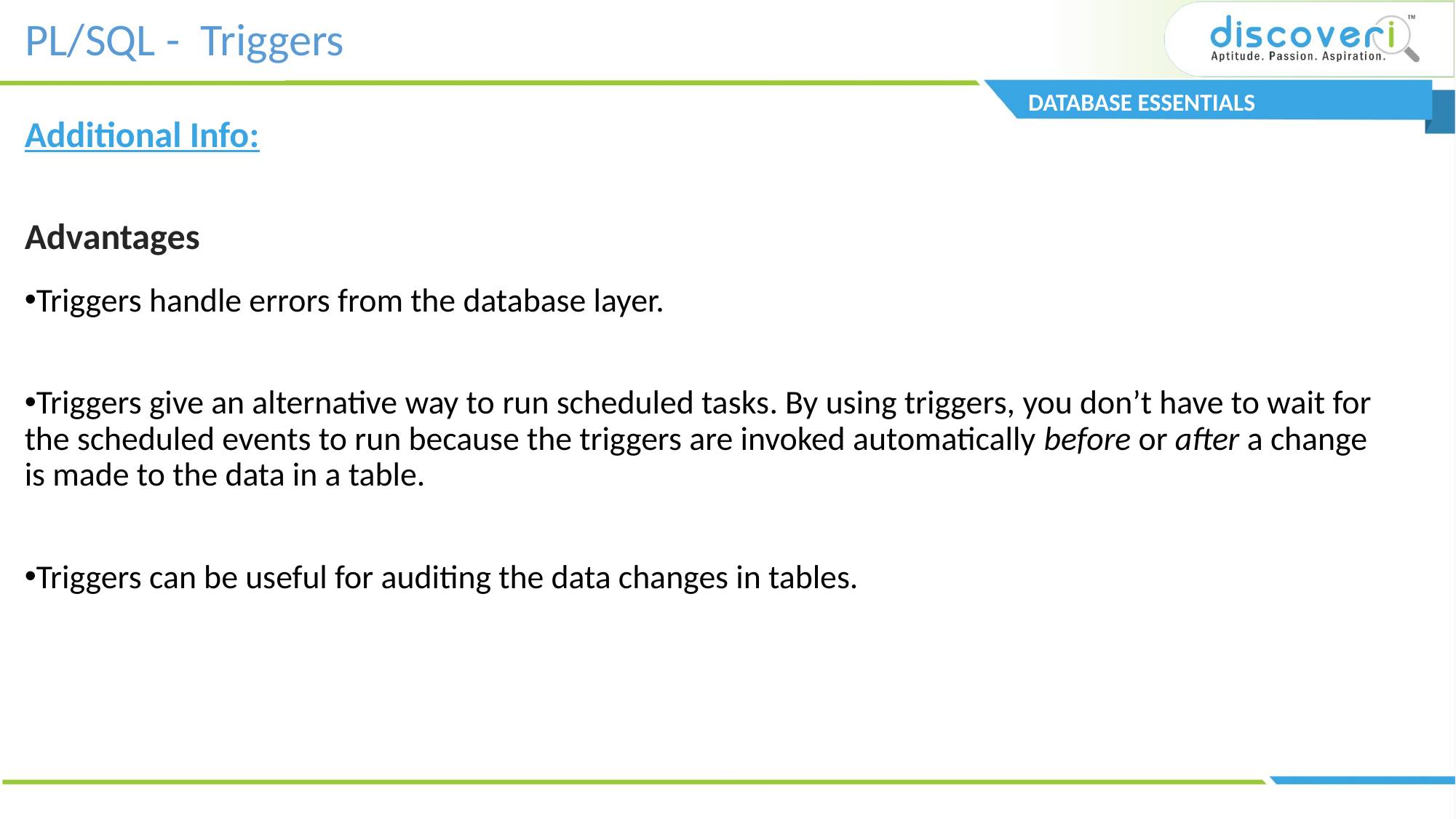

PL/SQL -  Triggers
DATABASE ESSENTIALS

Additional Info:
Advantages
Triggers handle errors from the database layer.

Triggers give an alternative way to run scheduled tasks. By using triggers, you don’t have to wait for the scheduled events to run because the triggers are invoked automatically before or after a change is made to the data in a table.

Triggers can be useful for auditing the data changes in tables.